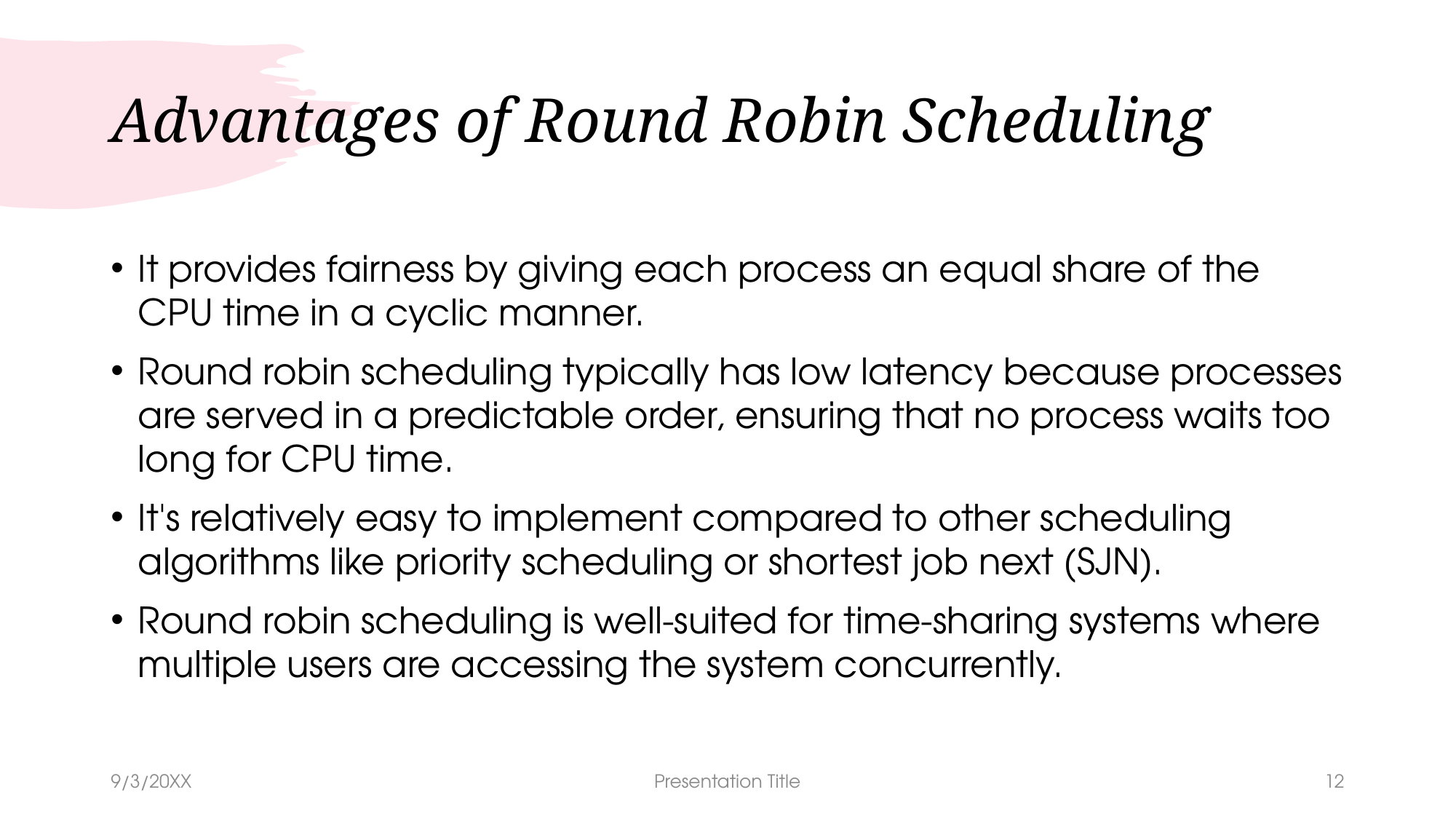

# Advantages of Round Robin Scheduling
It provides fairness by giving each process an equal share of the CPU time in a cyclic manner.
Round robin scheduling typically has low latency because processes are served in a predictable order, ensuring that no process waits too long for CPU time.
It's relatively easy to implement compared to other scheduling algorithms like priority scheduling or shortest job next (SJN).
Round robin scheduling is well-suited for time-sharing systems where multiple users are accessing the system concurrently.
9/3/20XX
Presentation Title
12